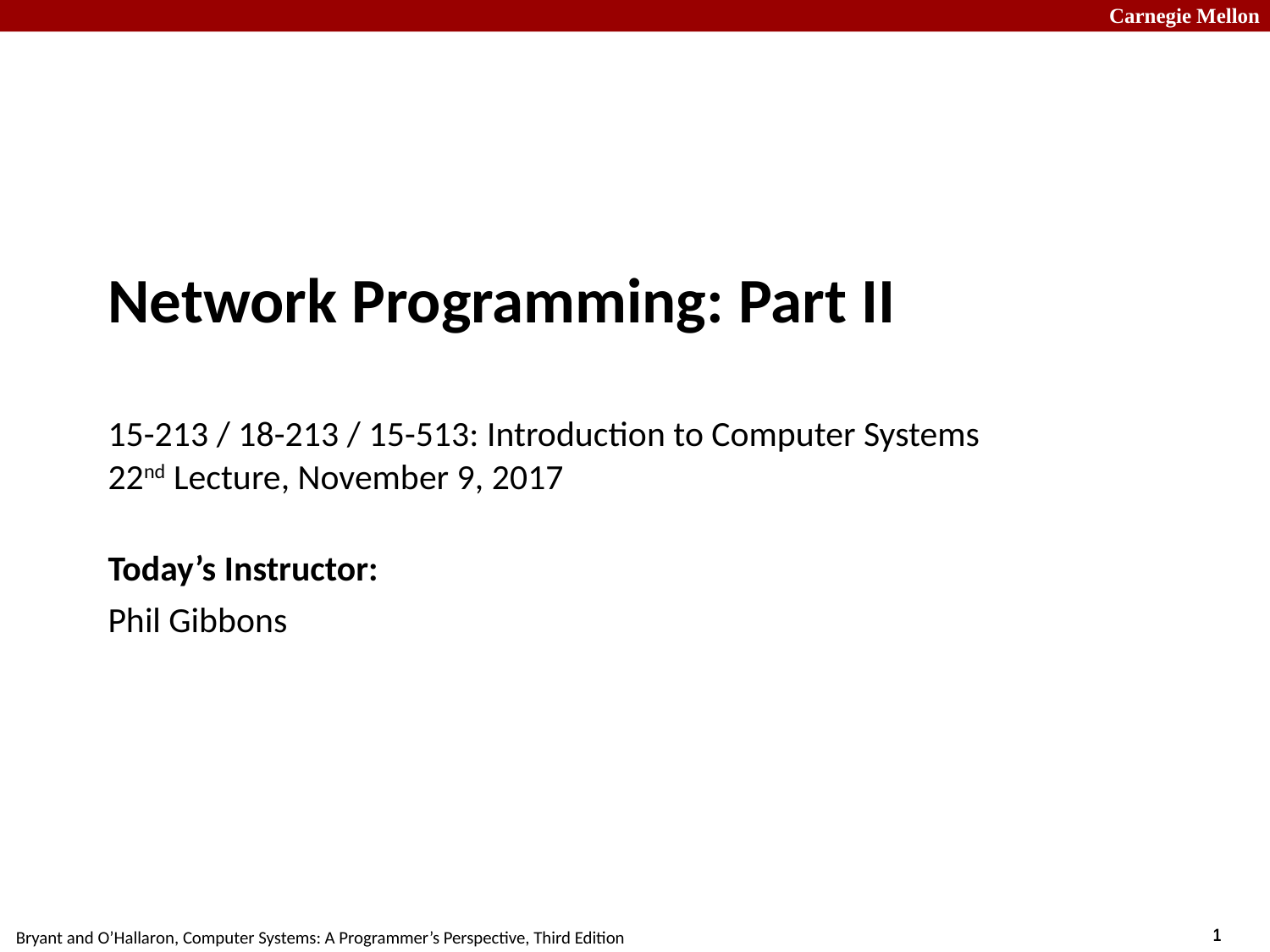

# Network Programming: Part II 15-213 / 18-213 / 15-513: Introduction to Computer Systems 22nd Lecture, November 9, 2017
Today’s Instructor:
Phil Gibbons